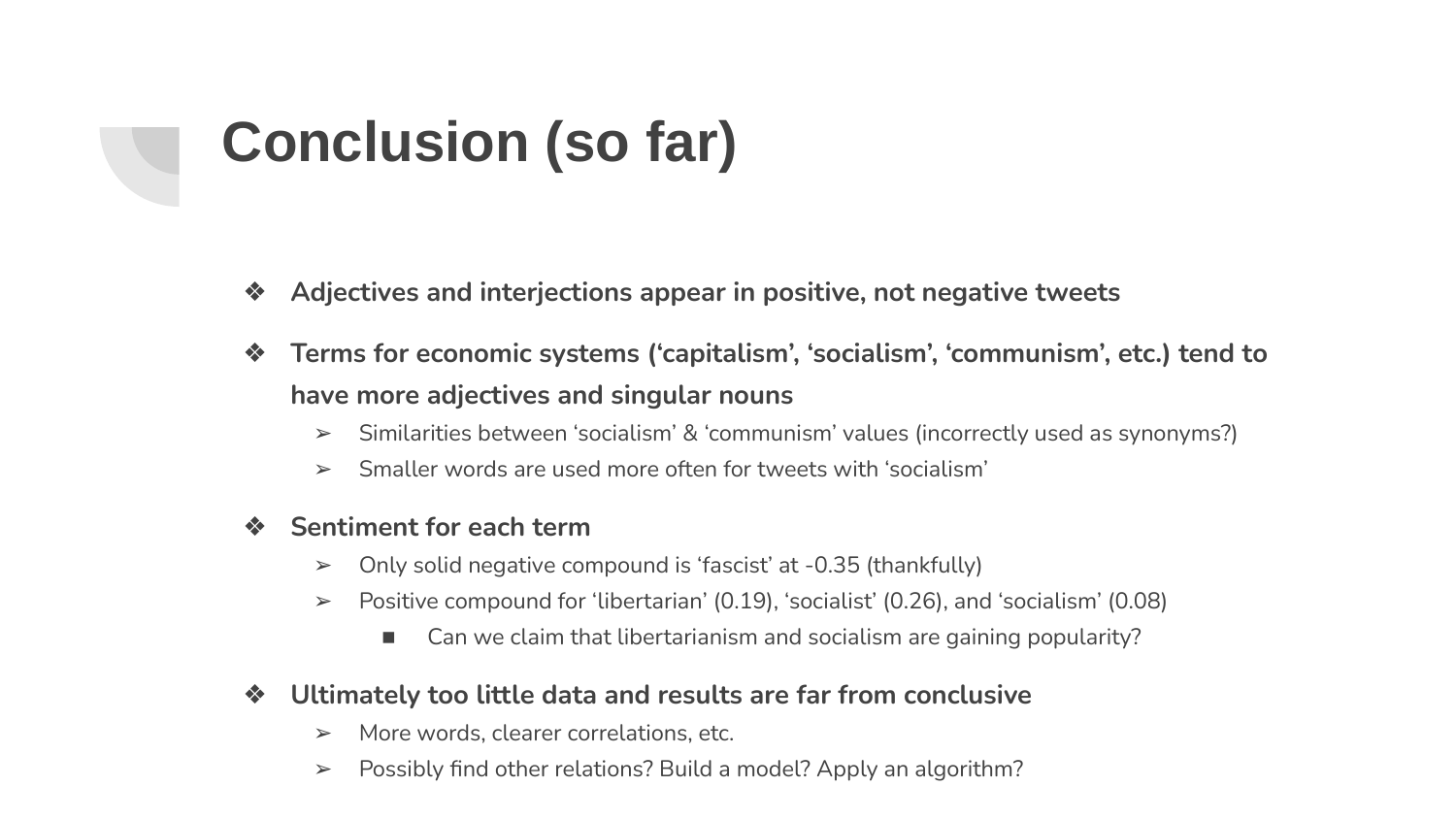

# Conclusion (so far)
Adjectives and interjections appear in positive, not negative tweets
Terms for economic systems (‘capitalism’, ‘socialism’, ‘communism’, etc.) tend to have more adjectives and singular nouns
Similarities between ‘socialism’ & ‘communism’ values (incorrectly used as synonyms?)
Smaller words are used more often for tweets with ‘socialism’
Sentiment for each term
Only solid negative compound is ‘fascist’ at -0.35 (thankfully)
Positive compound for ‘libertarian’ (0.19), ‘socialist’ (0.26), and ‘socialism’ (0.08)
Can we claim that libertarianism and socialism are gaining popularity?
Ultimately too little data and results are far from conclusive
More words, clearer correlations, etc.
Possibly find other relations? Build a model? Apply an algorithm?